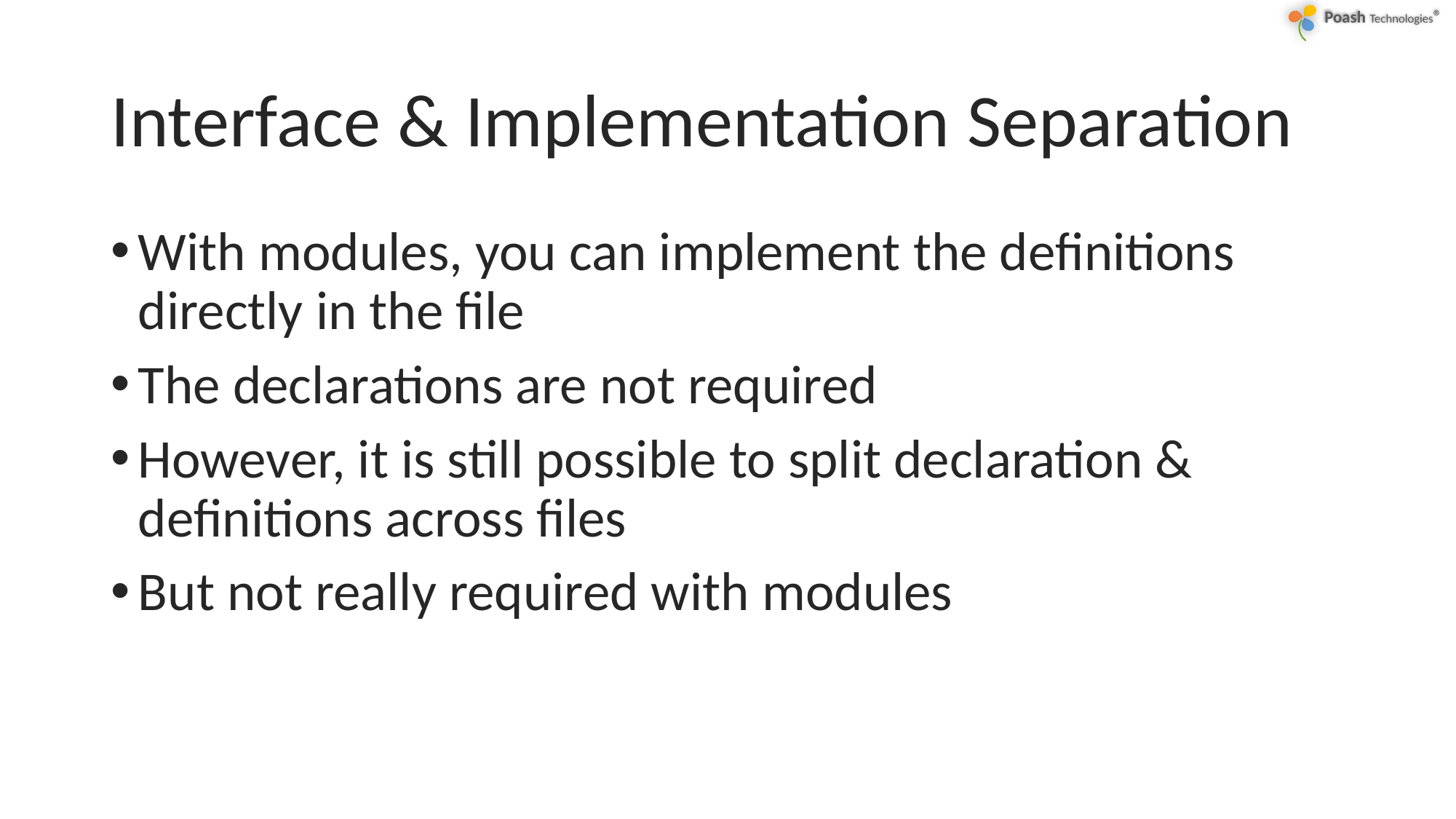

# Interface & Implementation Separation
With modules, you can implement the definitions directly in the file
The declarations are not required
However, it is still possible to split declaration & definitions across files
But not really required with modules